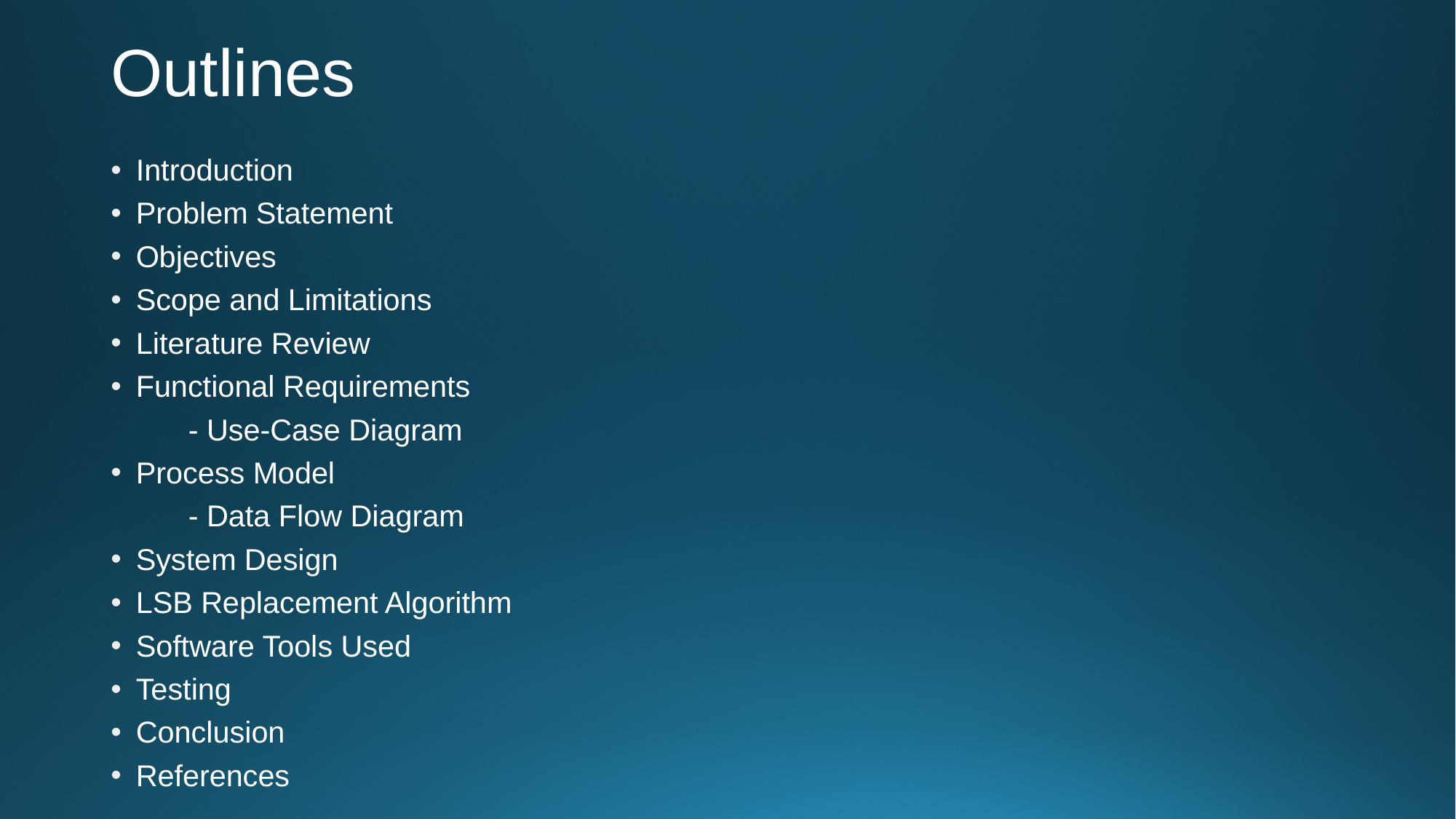

# Outlines
Introduction
Problem Statement
Objectives
Scope and Limitations
Literature Review
Functional Requirements
	- Use-Case Diagram
Process Model
	- Data Flow Diagram
System Design
LSB Replacement Algorithm
Software Tools Used
Testing
Conclusion
References